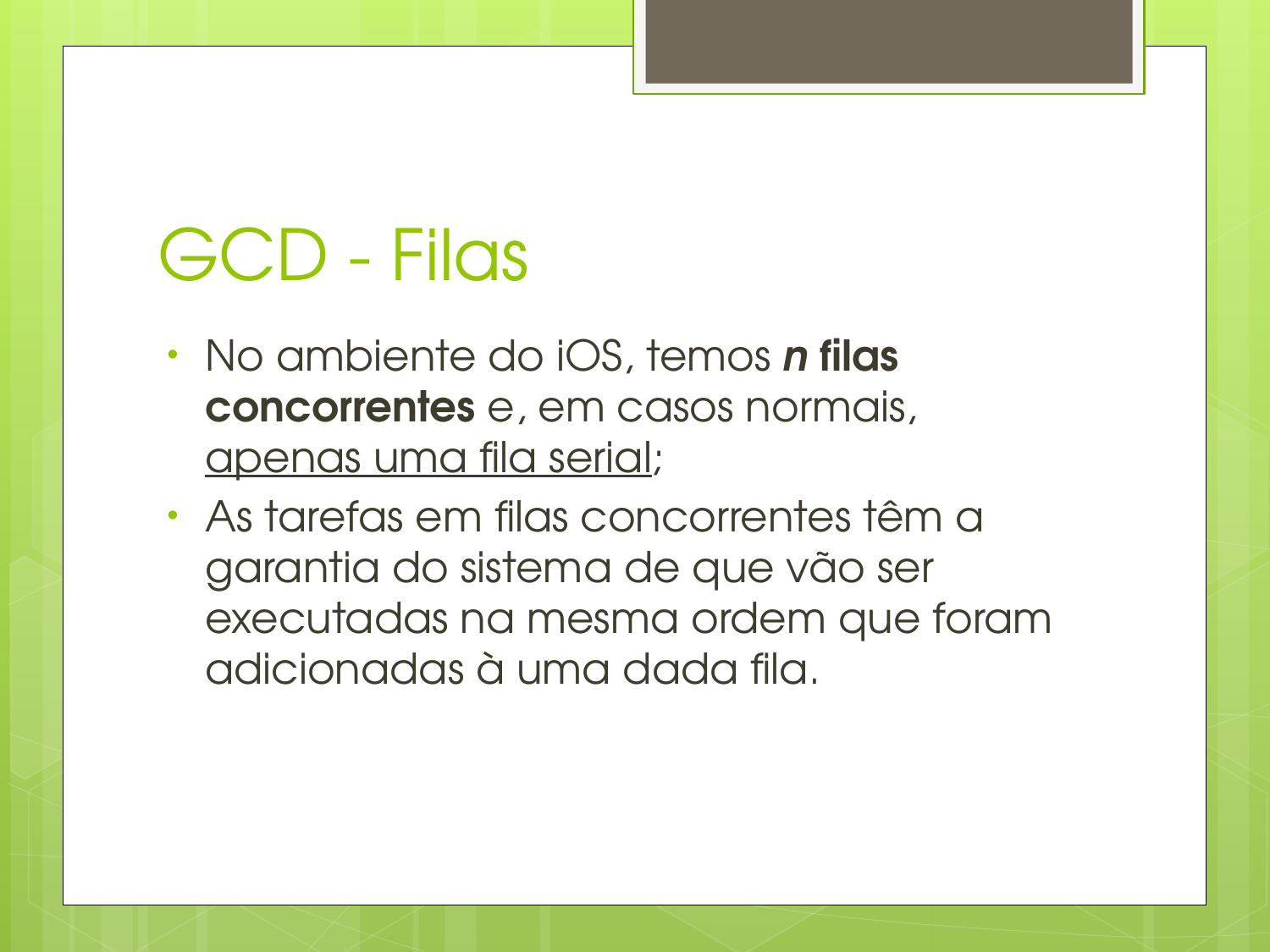

# GCD - Filas
No ambiente do iOS, temos n filas concorrentes e, em casos normais, apenas uma fila serial;
As tarefas em filas concorrentes têm a garantia do sistema de que vão ser executadas na mesma ordem que foram adicionadas à uma dada fila.